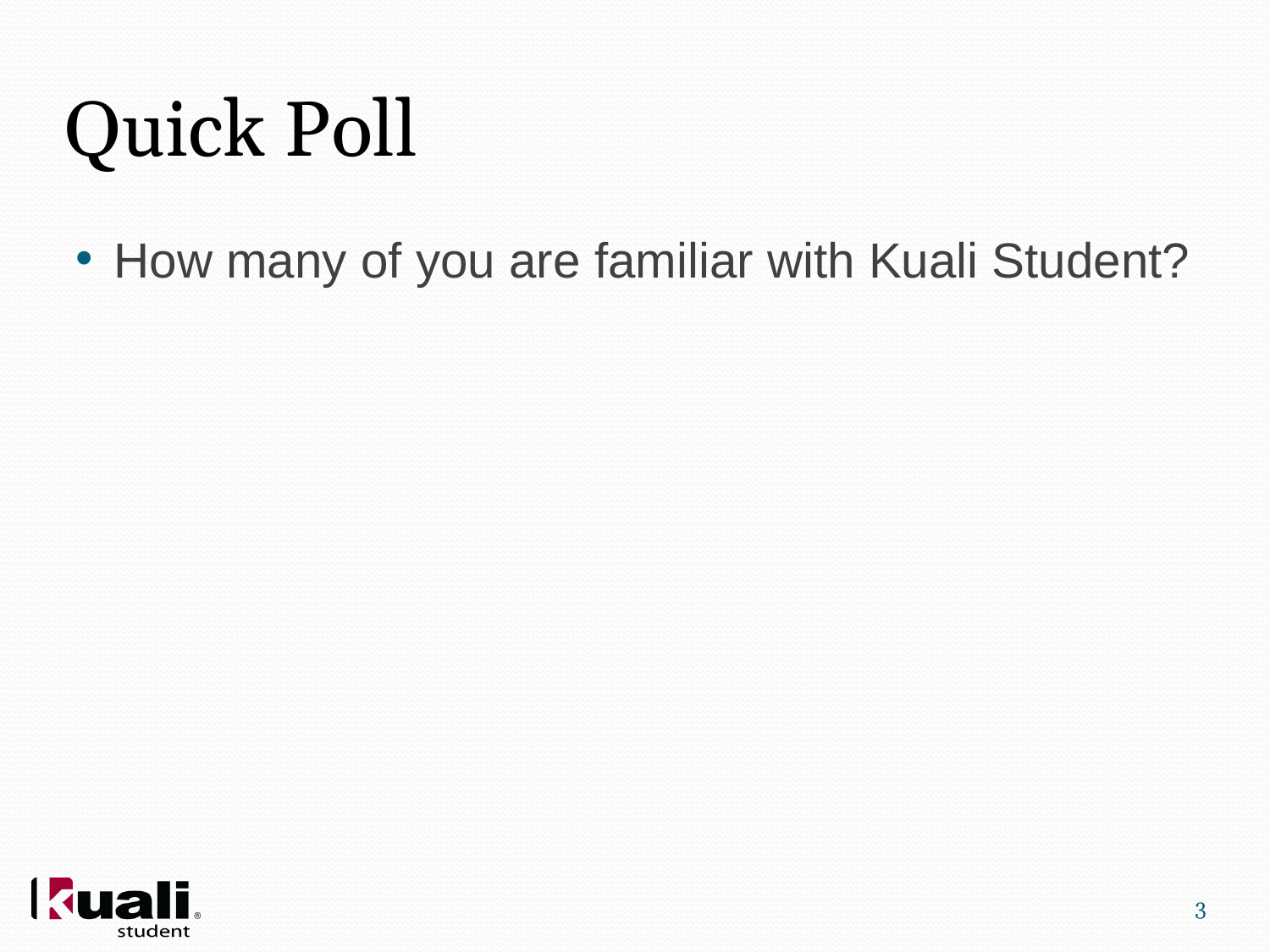

# Quick Poll
How many of you are familiar with Kuali Student?
3